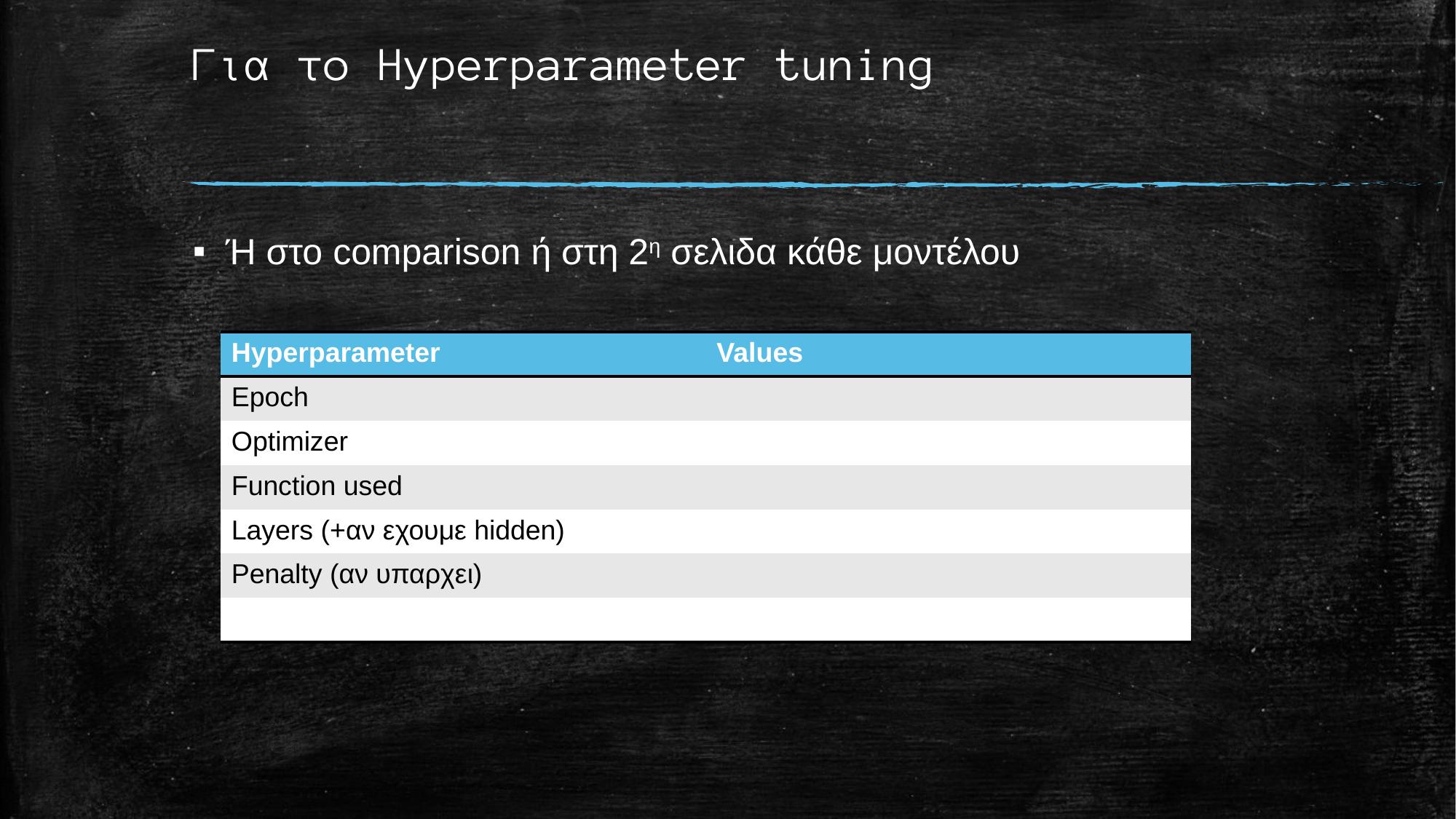

# Για το Hyperparameter tuning
Ή στο comparison ή στη 2η σελιδα κάθε μοντέλου

| Hyperparameter | Values |
| --- | --- |
| Epoch |  |
| Optimizer |  |
| Function used |  |
| Layers (+αν εχουμε hidden) |  |
| Penalty (αν υπαρχει) |  |
|  |  |